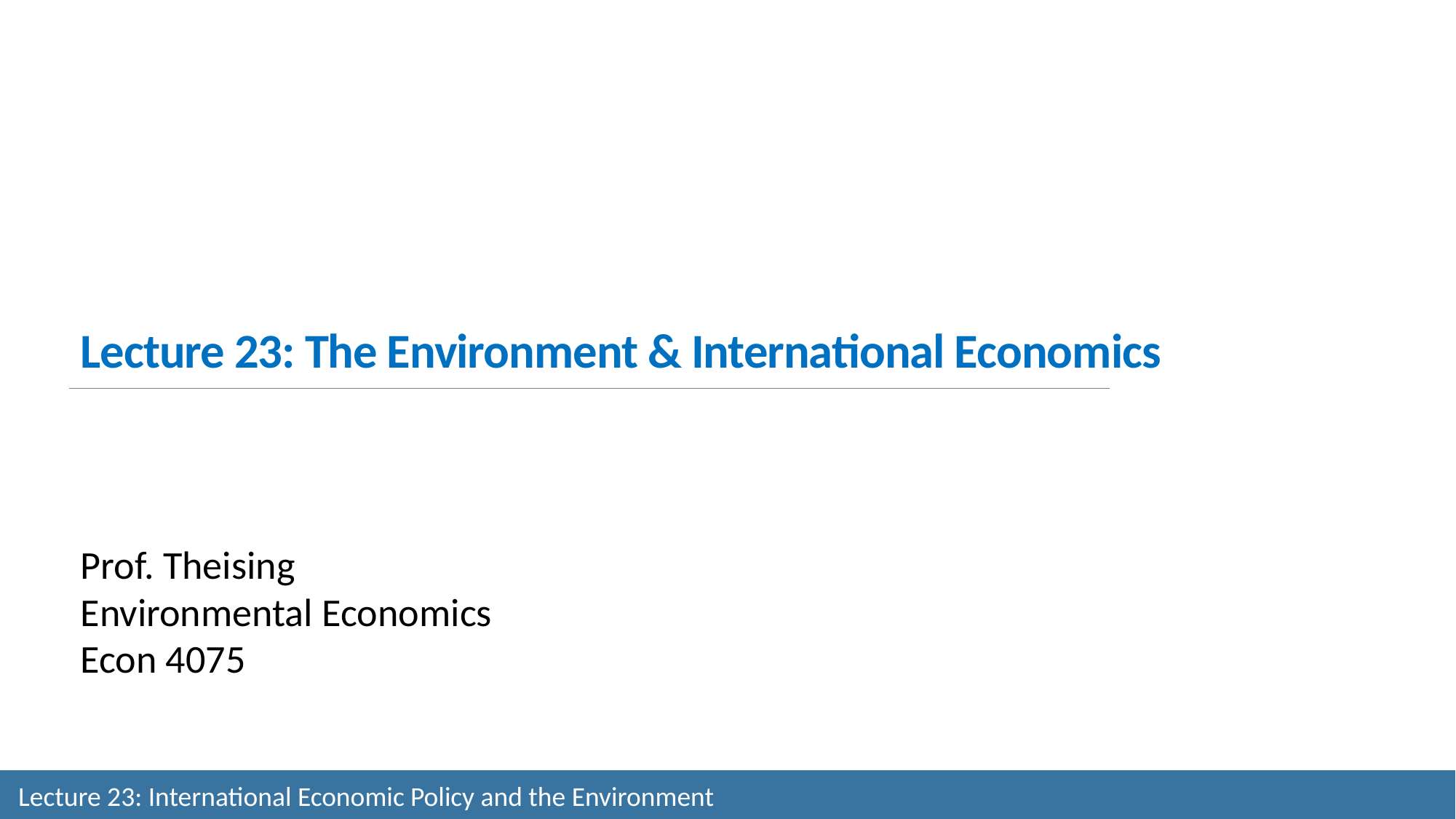

Lecture 23: The Environment & International Economics
Prof. Theising
Environmental Economics
Econ 4075